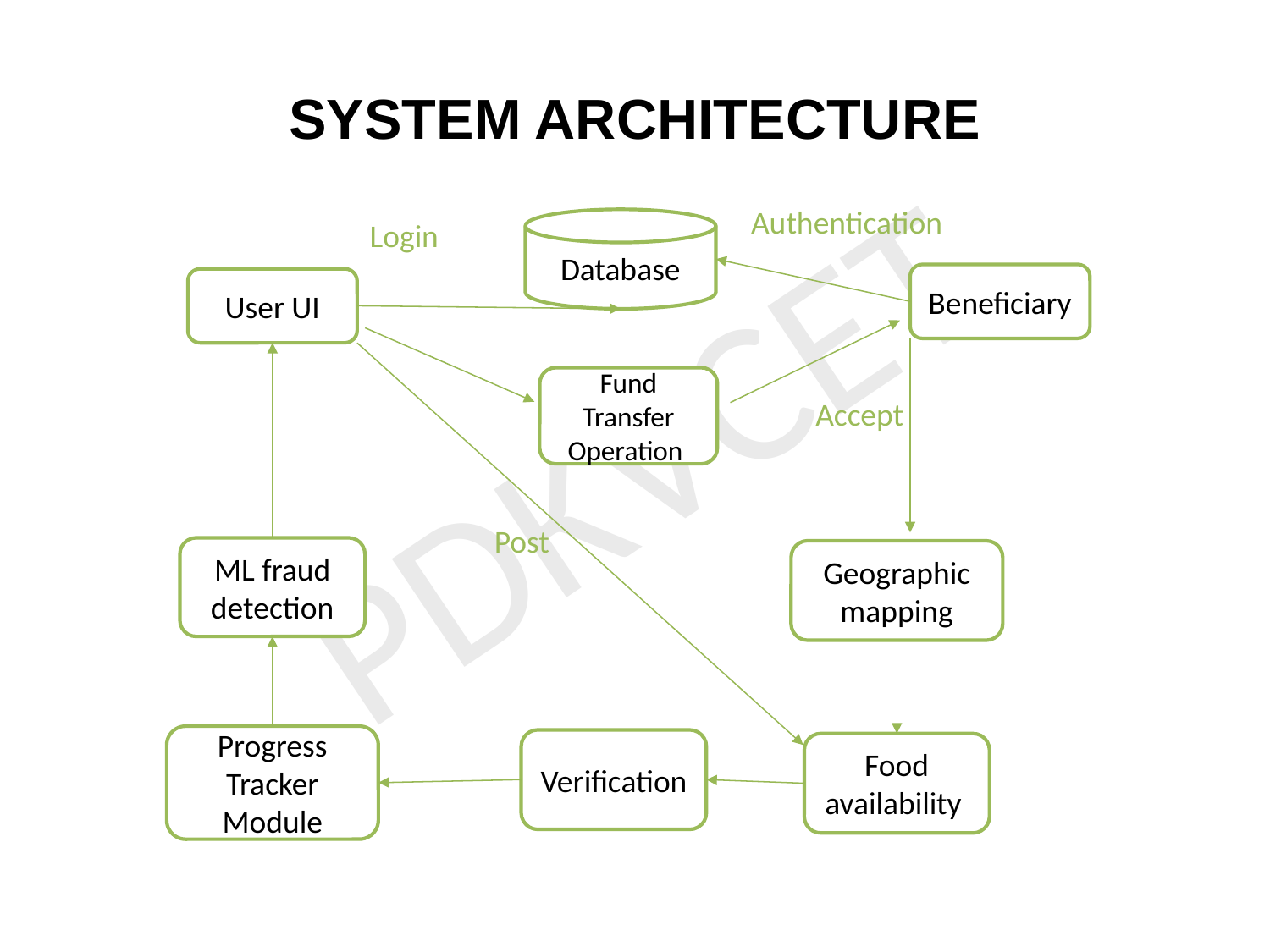

SYSTEM ARCHITECTURE

Authentication
Login
Database
Beneficiary
User UI
Fund Transfer Operation
Accept
Post
ML fraud detection
Geographic mapping
Progress Tracker Module
Verification
Food availability
PDKVCET